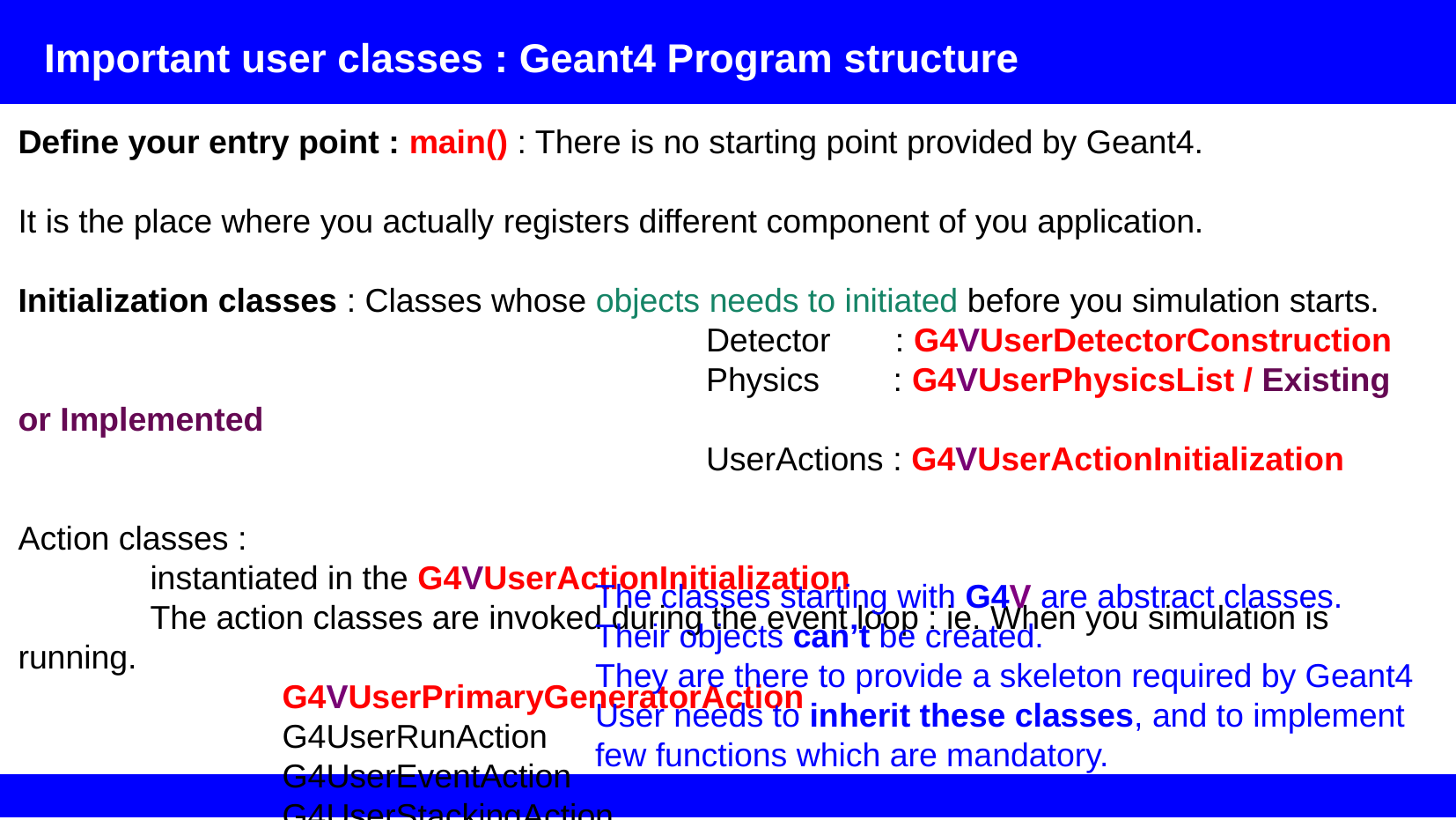

Important user classes : Geant4 Program structure
Define your entry point : main() : There is no starting point provided by Geant4.

It is the place where you actually registers different component of you application.

Initialization classes : Classes whose objects needs to initiated before you simulation starts.
					   Detector       : G4VUserDetectorConstruction
					   Physics        : G4VUserPhysicsList / Existing or Implemented
					   UserActions : G4VUserActionInitialization

Action classes :
	instantiated in the G4VUserActionInitialization
	The action classes are invoked during the event loop : ie. When you simulation is running.
		G4VUserPrimaryGeneratorAction
		G4UserRunAction
		G4UserEventAction
		G4UserStackingAction
		G4UserTrackingAction
		G4UserSteppingAction

The classes starting with G4V are abstract classes.
Their objects can’t be created.
They are there to provide a skeleton required by Geant4
User needs to inherit these classes, and to implement few functions which are mandatory.